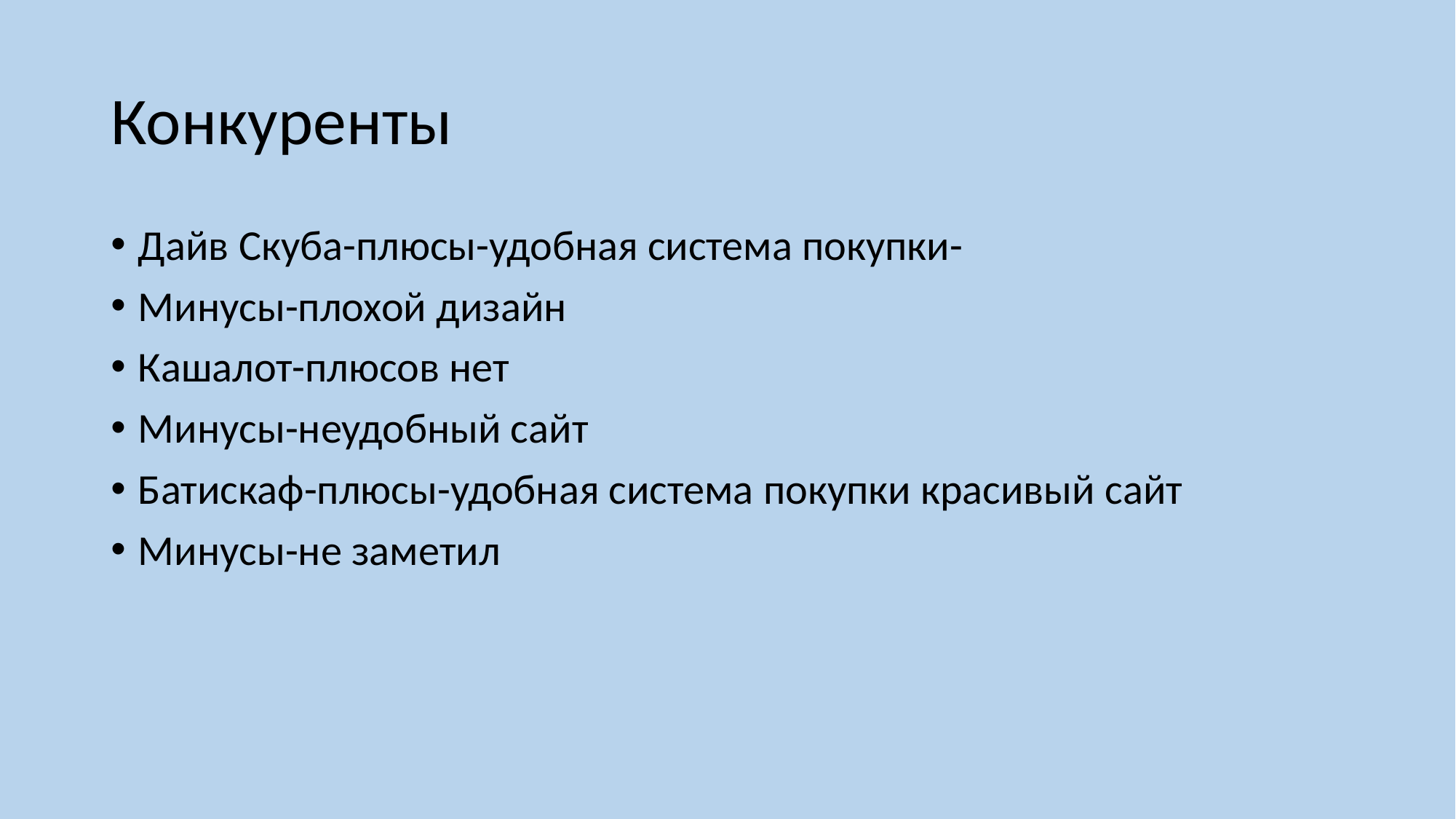

# Конкуренты
Дайв Скуба-плюсы-удобная система покупки-
Минусы-плохой дизайн
Кашалот-плюсов нет
Минусы-неудобный сайт
Батискаф-плюсы-удобная система покупки красивый сайт
Минусы-не заметил